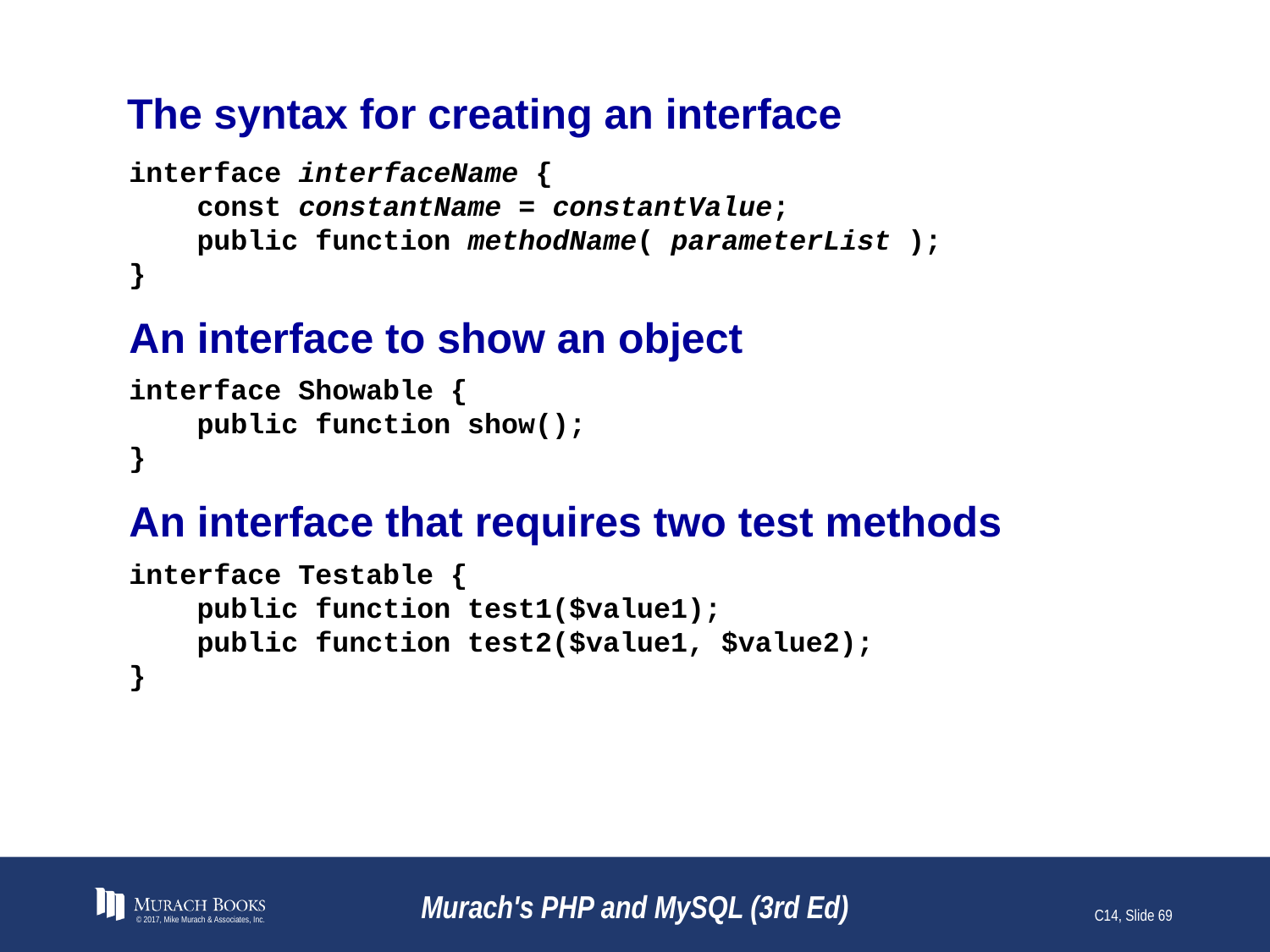

# The syntax for creating an interface
interface interfaceName {
    const constantName = constantValue;
    public function methodName( parameterList );
}
An interface to show an object
interface Showable {
    public function show();
}
An interface that requires two test methods
interface Testable {
    public function test1($value1);
    public function test2($value1, $value2);
}

© 2017, Mike Murach & Associates, Inc.
Murach's PHP and MySQL (3rd Ed)

C14, Slide 69